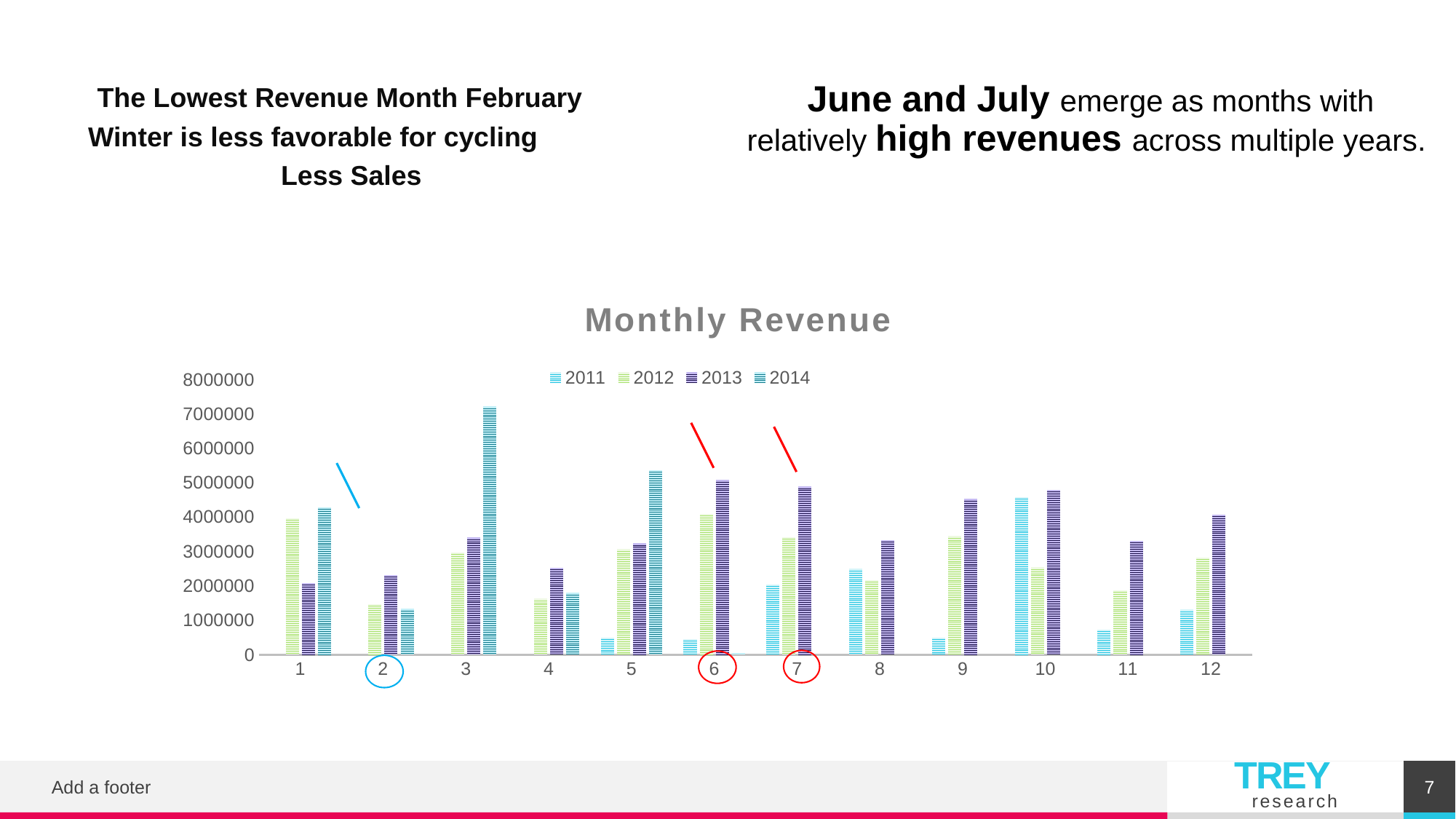

June and July emerge as months with relatively high revenues across multiple years.
The Lowest Revenue Month February
Winter is less favorable for cycling
  Less Sales

### Chart: Monthly Revenue

| Category | 2011 | 2012 | 2013 | 2014 |
|---|---|---|---|---|
| 1 | None | 3970627.0 | 2087872.0 | 4289818.0 |
| 2 | None | 1475427.0 | 2316922.0 | 1337725.0 |
| 3 | None | 2975748.0 | 3412069.0 | 7217531.0 |
| 4 | None | 1634601.0 | 2532266.0 | 1797174.0 |
| 5 | 503806.0 | 3074603.0 | 3245624.0 | 5366675.0 |
| 6 | 458911.0 | 4099354.0 | 5081069.0 | 49006.0 |
| 7 | 2044600.0 | 3417954.0 | 4896354.0 | None |
| 8 | 2495817.0 | 2175637.0 | 3333964.0 | None |
| 9 | 502074.0 | 3454152.0 | 4532909.0 | None |
| 10 | 4588762.0 | 2544091.0 | 4795813.0 | None |
| 11 | 737840.0 | 1872702.0 | 3312130.0 | None |
| 12 | 1309863.0 | 2829405.0 | 4075487.0 | None |
7
Add a footer